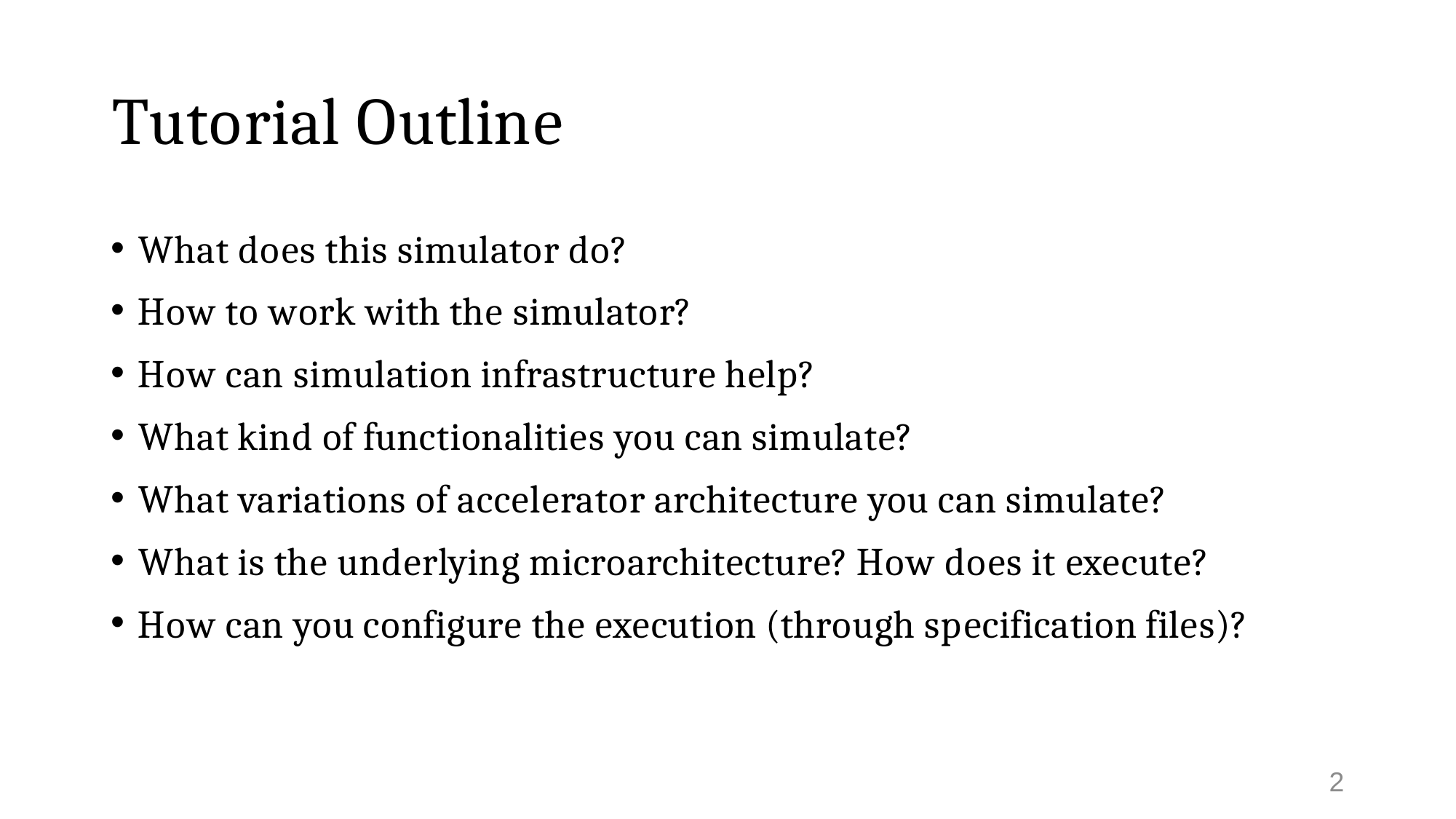

# Tutorial Outline
What does this simulator do?
How to work with the simulator?
How can simulation infrastructure help?
What kind of functionalities you can simulate?
What variations of accelerator architecture you can simulate?
What is the underlying microarchitecture? How does it execute?
How can you configure the execution (through specification files)?

2